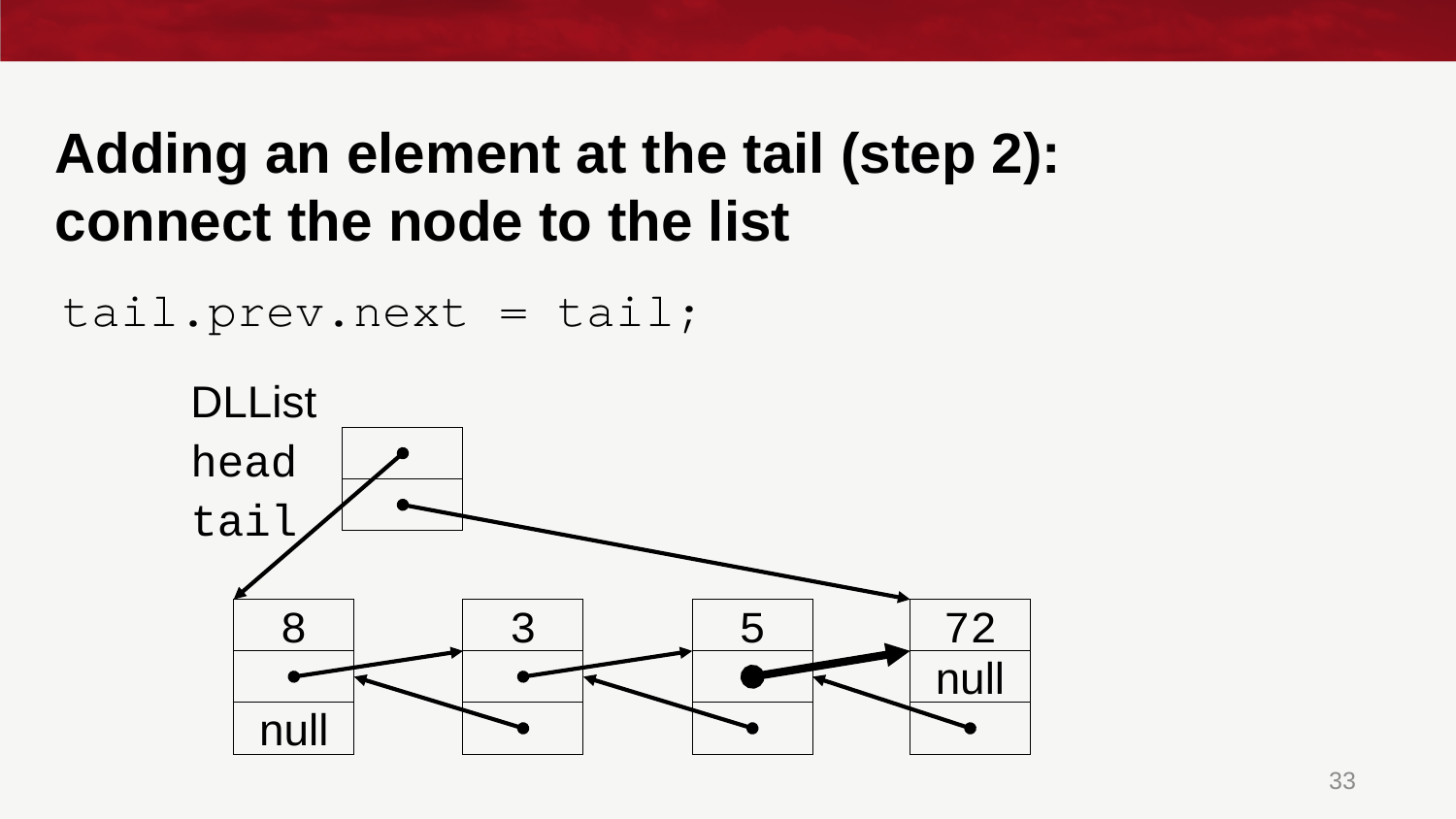

# Adding an element at the tail (step 2): connect the node to the list

tail.prev.next = tail;
DLList
head
tail

8
3
5
72

null
null